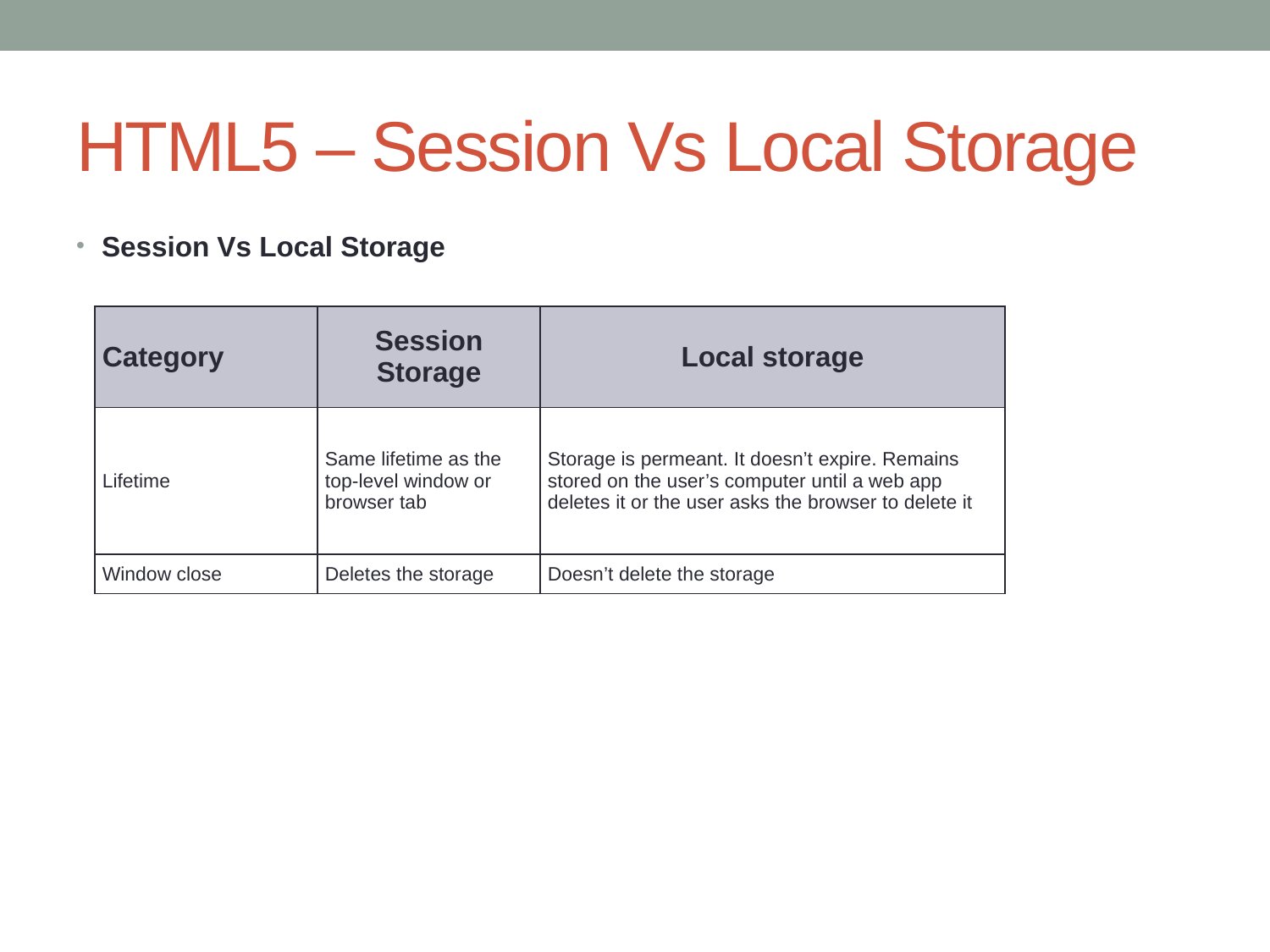

# HTML5 – Session Vs Local Storage
Session Vs Local Storage

| Category | Session Storage | Local storage |
| --- | --- | --- |
| Lifetime | Same lifetime as the top-level window or browser tab | Storage is permeant. It doesn’t expire. Remains stored on the user’s computer until a web app deletes it or the user asks the browser to delete it |
| Window close | Deletes the storage | Doesn’t delete the storage |